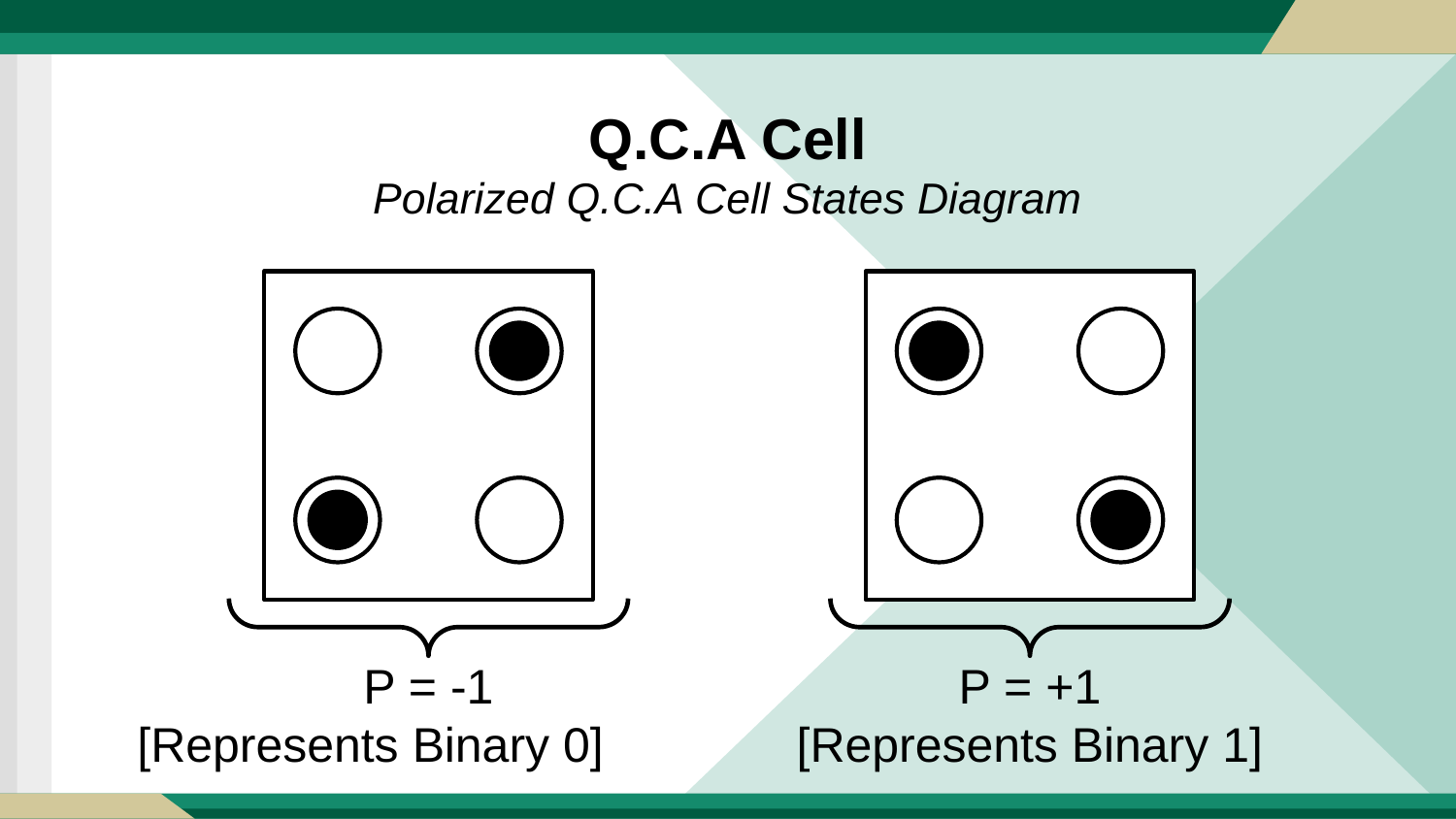

Q.C.A Cell
Polarized Q.C.A Cell States Diagram

P = -1
[Represents Binary 0]
P = +1
[Represents Binary 1]